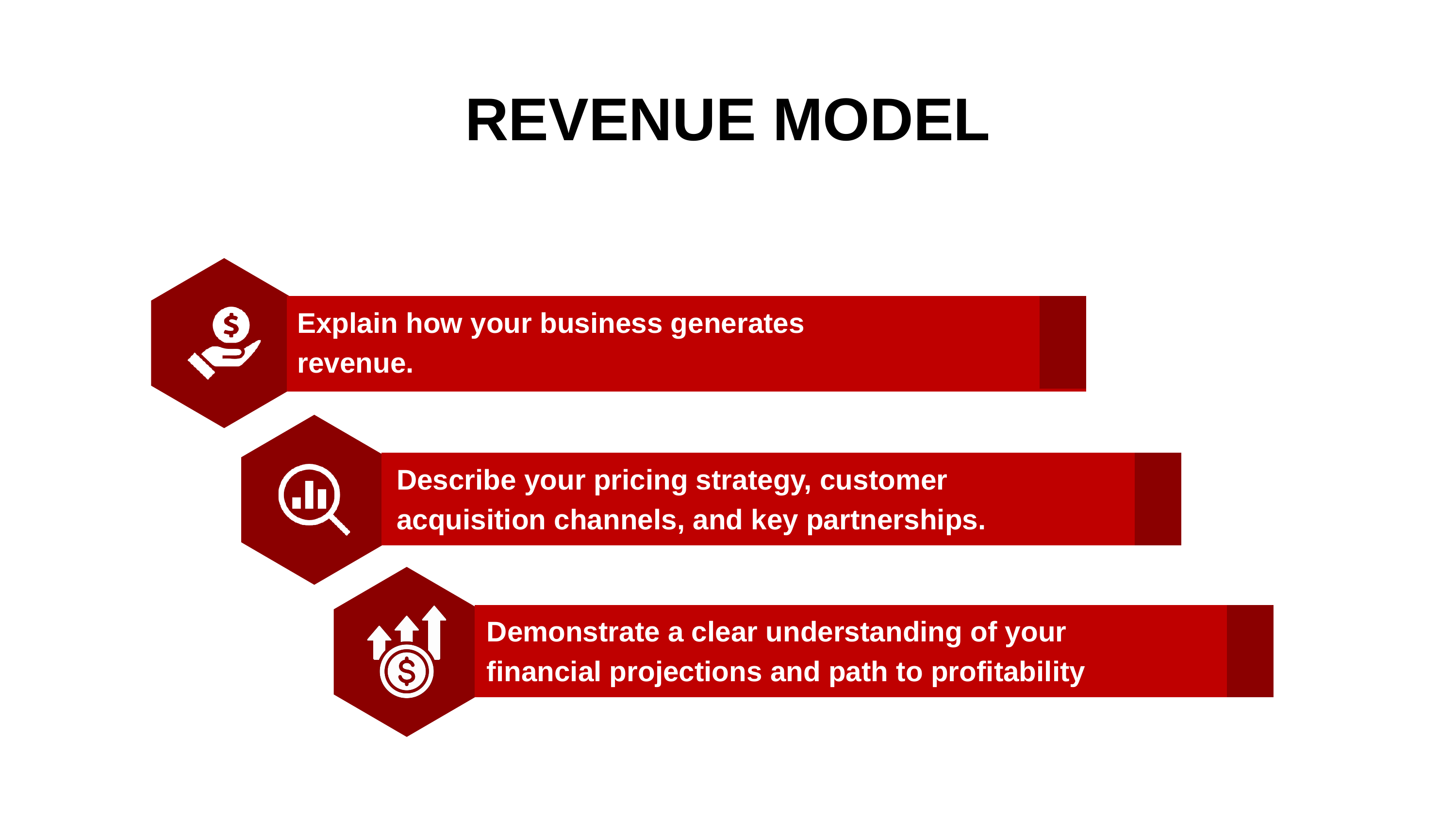

REVENUE MODEL

Explain how your business generates revenue.

Describe your pricing strategy, customer acquisition channels, and key partnerships.

Demonstrate a clear understanding of your financial projections and path to profitability